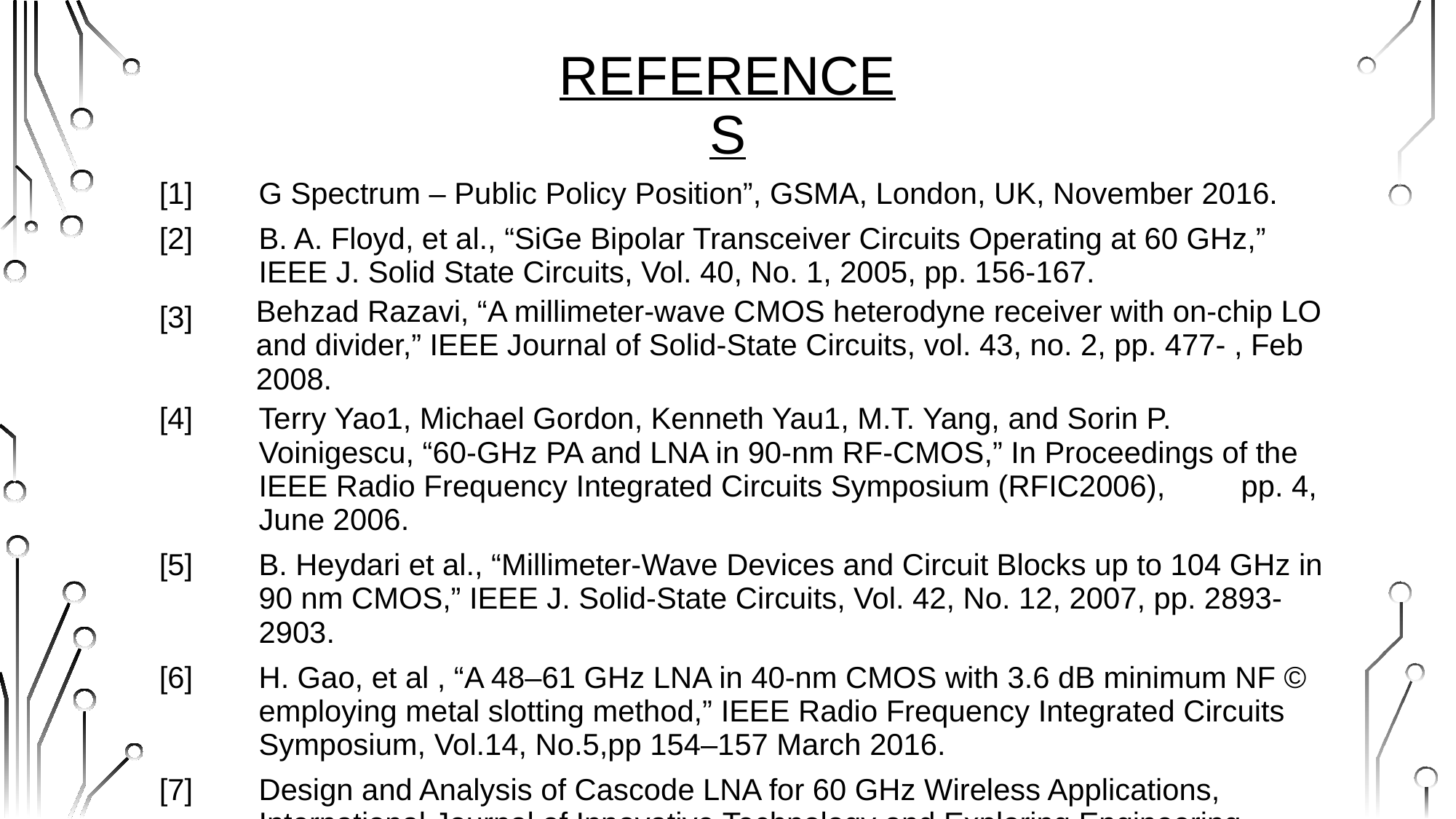

# References
| [1] | G Spectrum – Public Policy Position”, GSMA, London, UK, November 2016. |
| --- | --- |
| [2] | B. A. Floyd, et al., “SiGe Bipolar Transceiver Circuits Operating at 60 GHz,” IEEE J. Solid State Circuits, Vol. 40, No. 1, 2005, pp. 156-167. |
| [3] | Behzad Razavi, “A millimeter-wave CMOS heterodyne receiver with on-chip LO and divider,” IEEE Journal of Solid-State Circuits, vol. 43, no. 2, pp. 477- , Feb 2008. |
| [4] | Terry Yao1, Michael Gordon, Kenneth Yau1, M.T. Yang, and Sorin P. Voinigescu, “60-GHz PA and LNA in 90-nm RF-CMOS,” In Proceedings of the IEEE Radio Frequency Integrated Circuits Symposium (RFIC2006), pp. 4, June 2006. |
| [5] | B. Heydari et al., “Millimeter-Wave Devices and Circuit Blocks up to 104 GHz in 90 nm CMOS,” IEEE J. Solid-State Circuits, Vol. 42, No. 12, 2007, pp. 2893-2903. |
| [6] | H. Gao, et al , “A 48–61 GHz LNA in 40-nm CMOS with 3.6 dB minimum NF © employing metal slotting method,” IEEE Radio Frequency Integrated Circuits Symposium, Vol.14, No.5,pp 154–157 March 2016. |
| [7] | Design and Analysis of Cascode LNA for 60 GHz Wireless Applications, International Journal of Innovative Technology and Exploring Engineering (IJITEE) ISSN: 2278-3075, Volume-8 Issue-9, July 2019 |